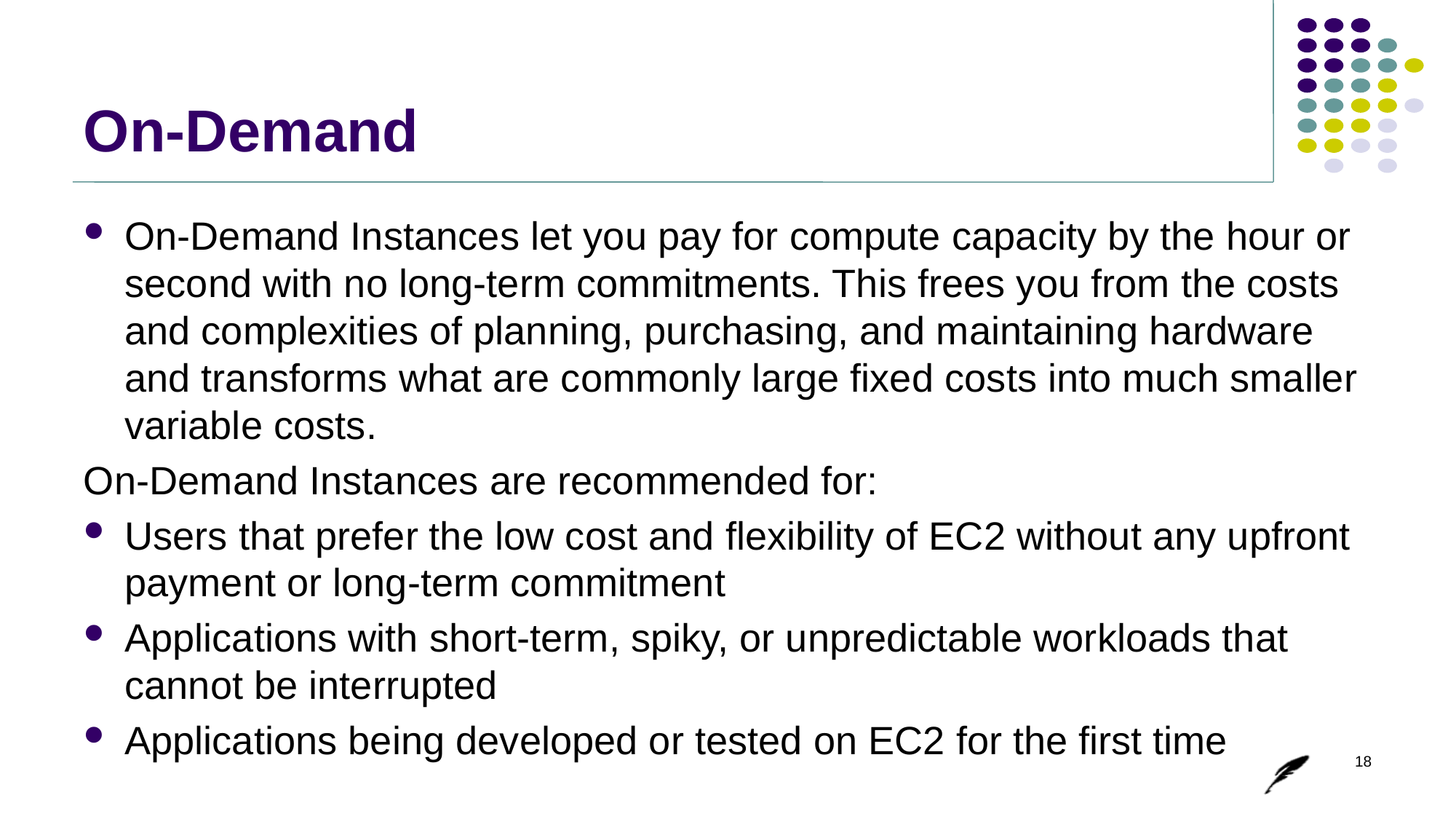

# On-Demand
On-Demand Instances let you pay for compute capacity by the hour or second with no long-term commitments. This frees you from the costs and complexities of planning, purchasing, and maintaining hardware and transforms what are commonly large fixed costs into much smaller variable costs.
On-Demand Instances are recommended for:
Users that prefer the low cost and flexibility of EC2 without any upfront payment or long-term commitment
Applications with short-term, spiky, or unpredictable workloads that cannot be interrupted
Applications being developed or tested on EC2 for the first time
18